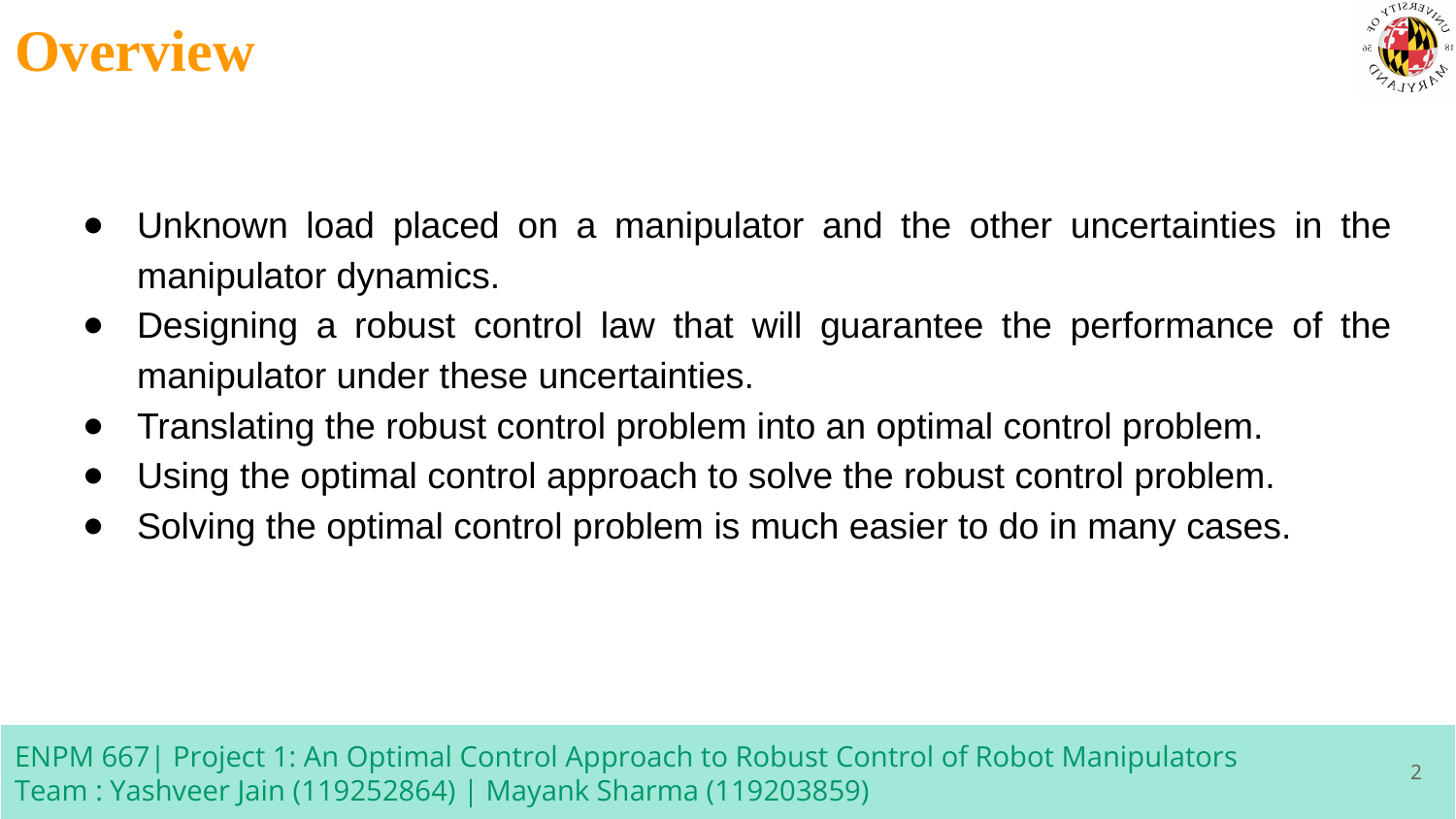

# Overview

Unknown load placed on a manipulator and the other uncertainties in the manipulator dynamics.
Designing a robust control law that will guarantee the performance of the manipulator under these uncertainties.
Translating the robust control problem into an optimal control problem.
Using the optimal control approach to solve the robust control problem.
Solving the optimal control problem is much easier to do in many cases.
2